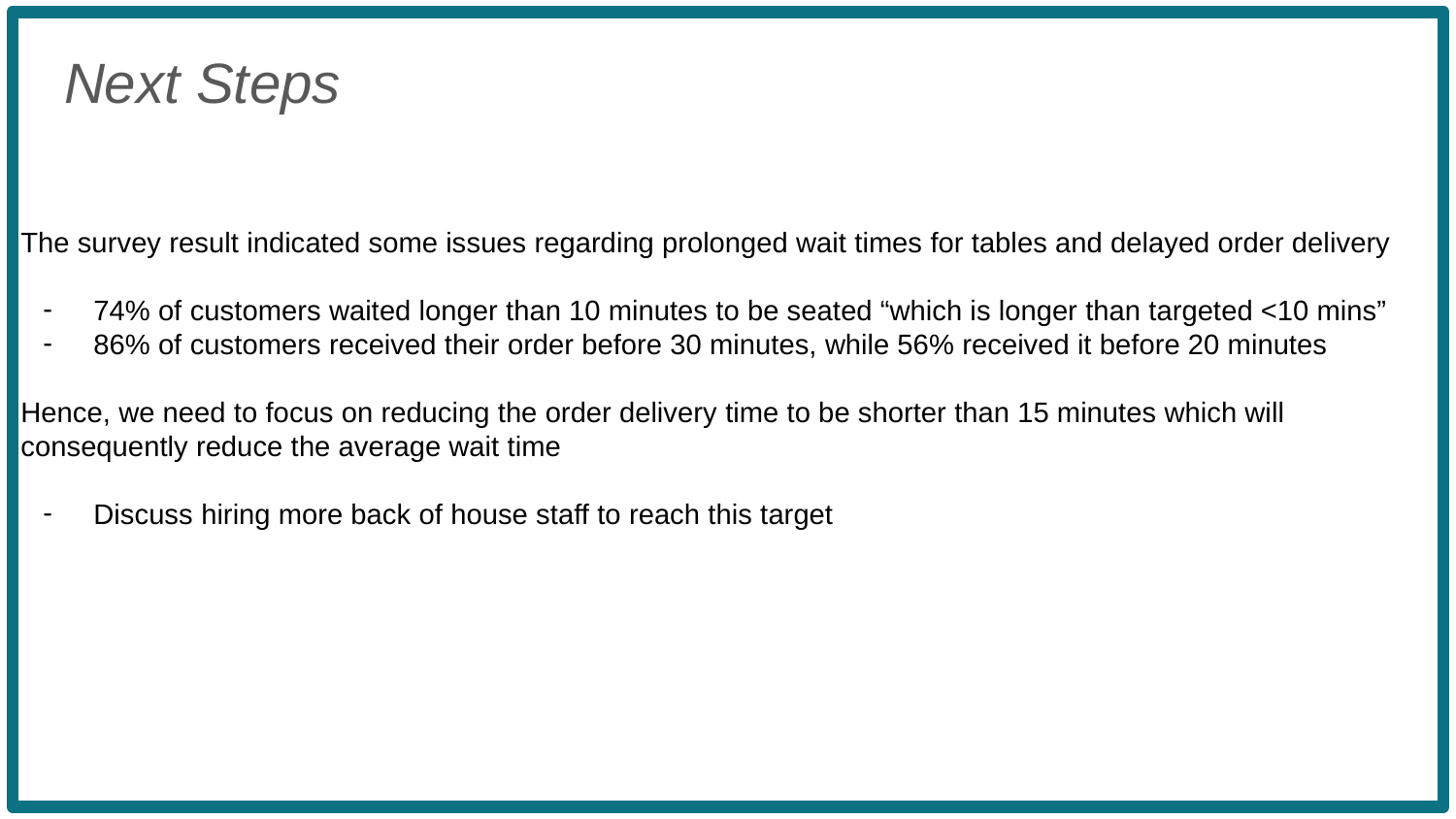

Next Steps
The survey result indicated some issues regarding prolonged wait times for tables and delayed order delivery

74% of customers waited longer than 10 minutes to be seated “which is longer than targeted <10 mins”
86% of customers received their order before 30 minutes, while 56% received it before 20 minutes
Hence, we need to focus on reducing the order delivery time to be shorter than 15 minutes which will consequently reduce the average wait time
Discuss hiring more back of house staff to reach this target